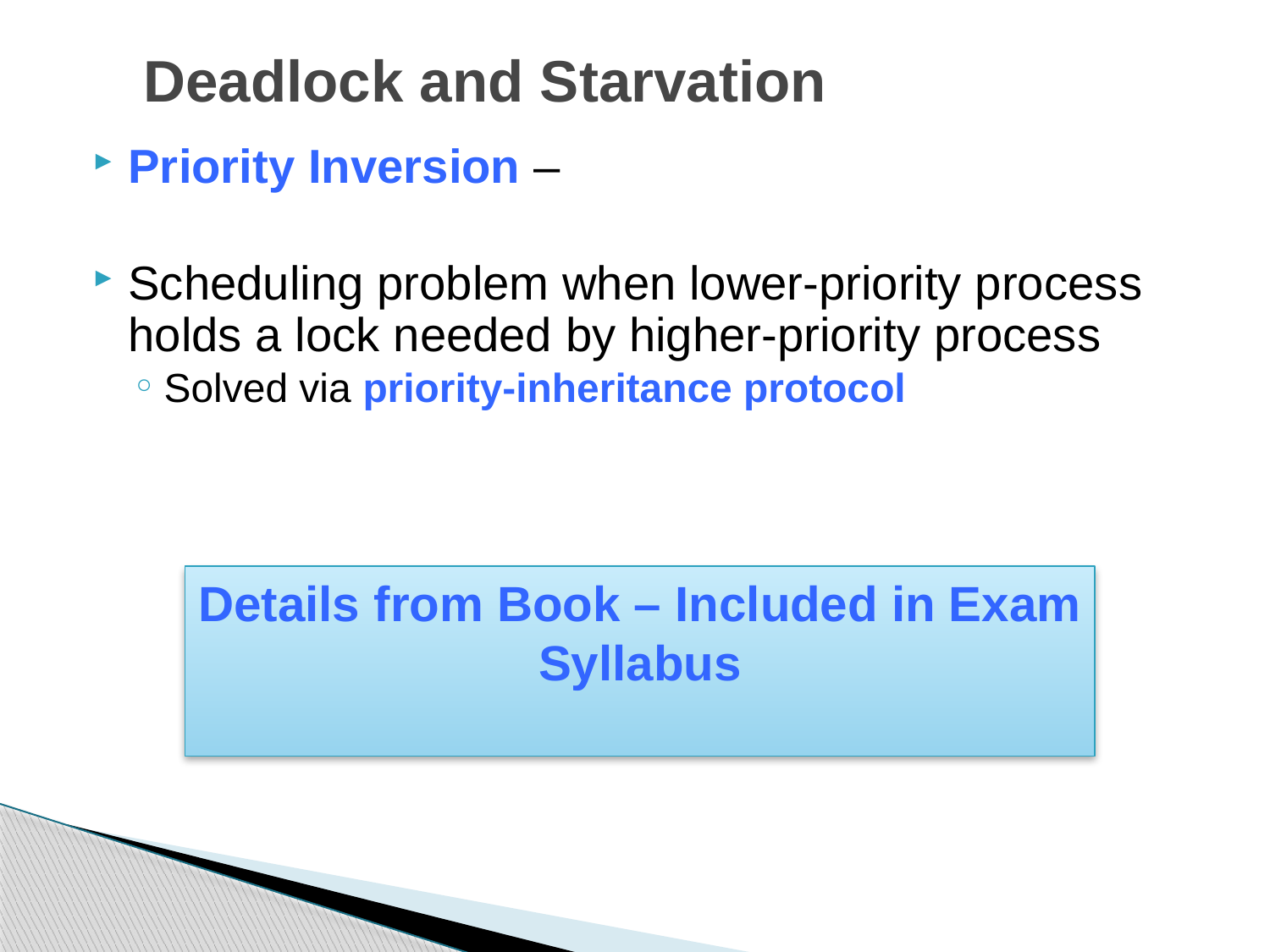

# Deadlock and Starvation
Priority Inversion –

Scheduling problem when lower-priority process holds a lock needed by higher-priority process
Solved via priority-inheritance protocol

Details from Book – Included in Exam Syllabus